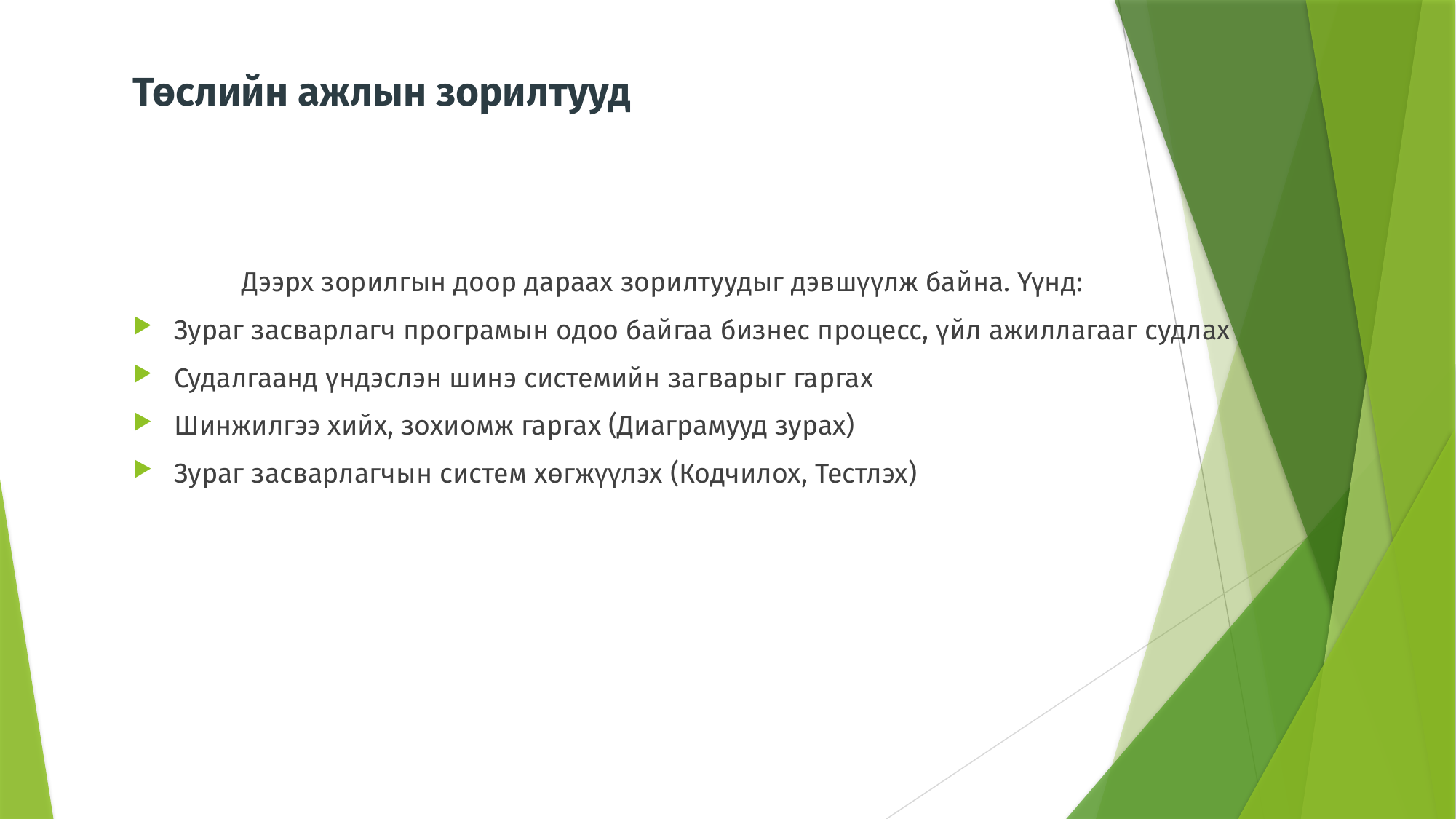

# Төслийн ажлын зорилтууд

	Дээрх зорилгын доор дараах зорилтуудыг дэвшүүлж байна. Үүнд:
Зураг засварлагч програмын одоо байгаа бизнес процесс, үйл ажиллагааг судлах
Судалгаанд үндэслэн шинэ системийн загварыг гаргах
Шинжилгээ хийх, зохиомж гаргах (Диаграмууд зурах)
Зураг засварлагчын систем хөгжүүлэх (Кодчилох, Тестлэх)